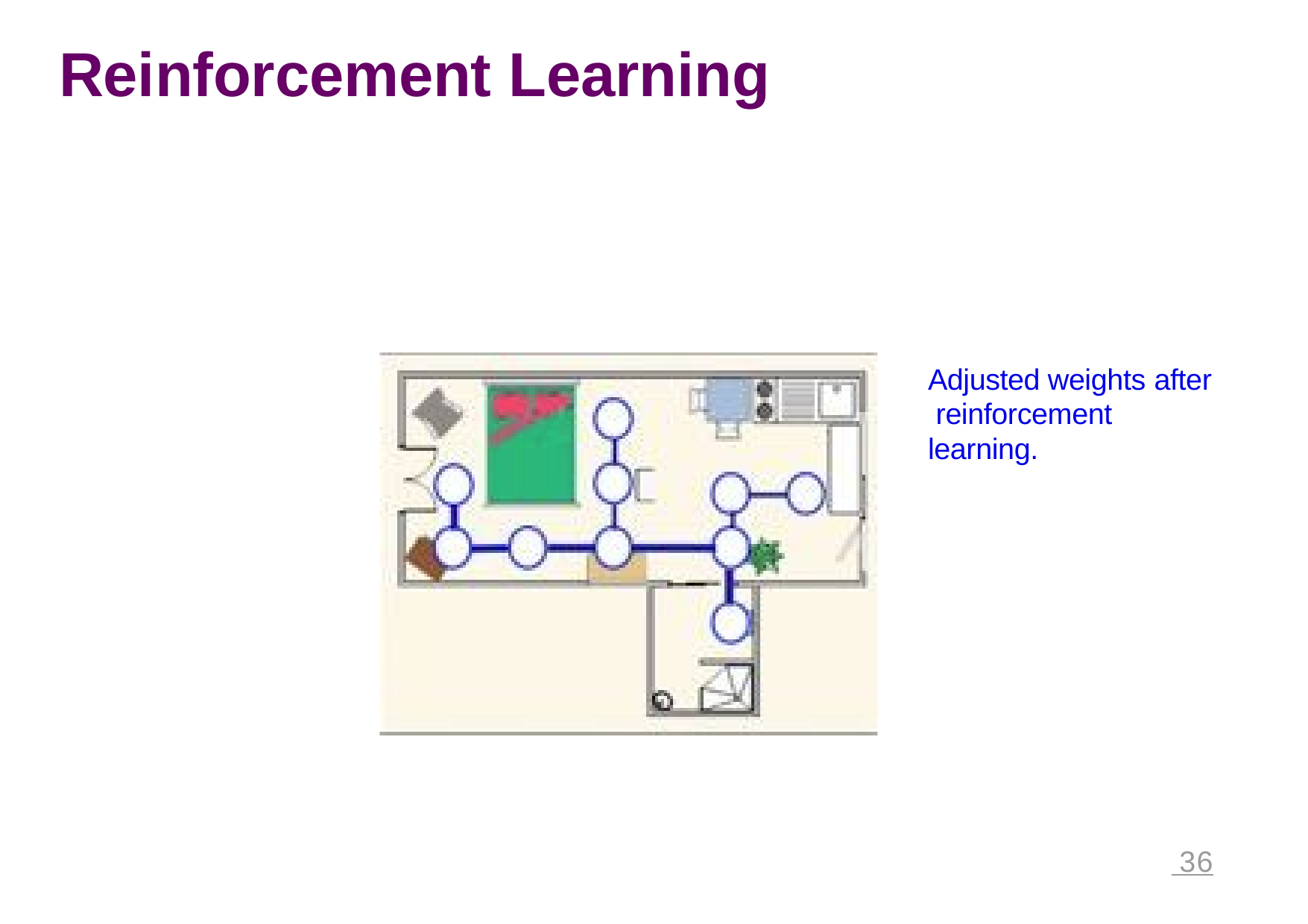

Reinforcement Learning

Adjusted weights after  reinforcement  learning.
 36